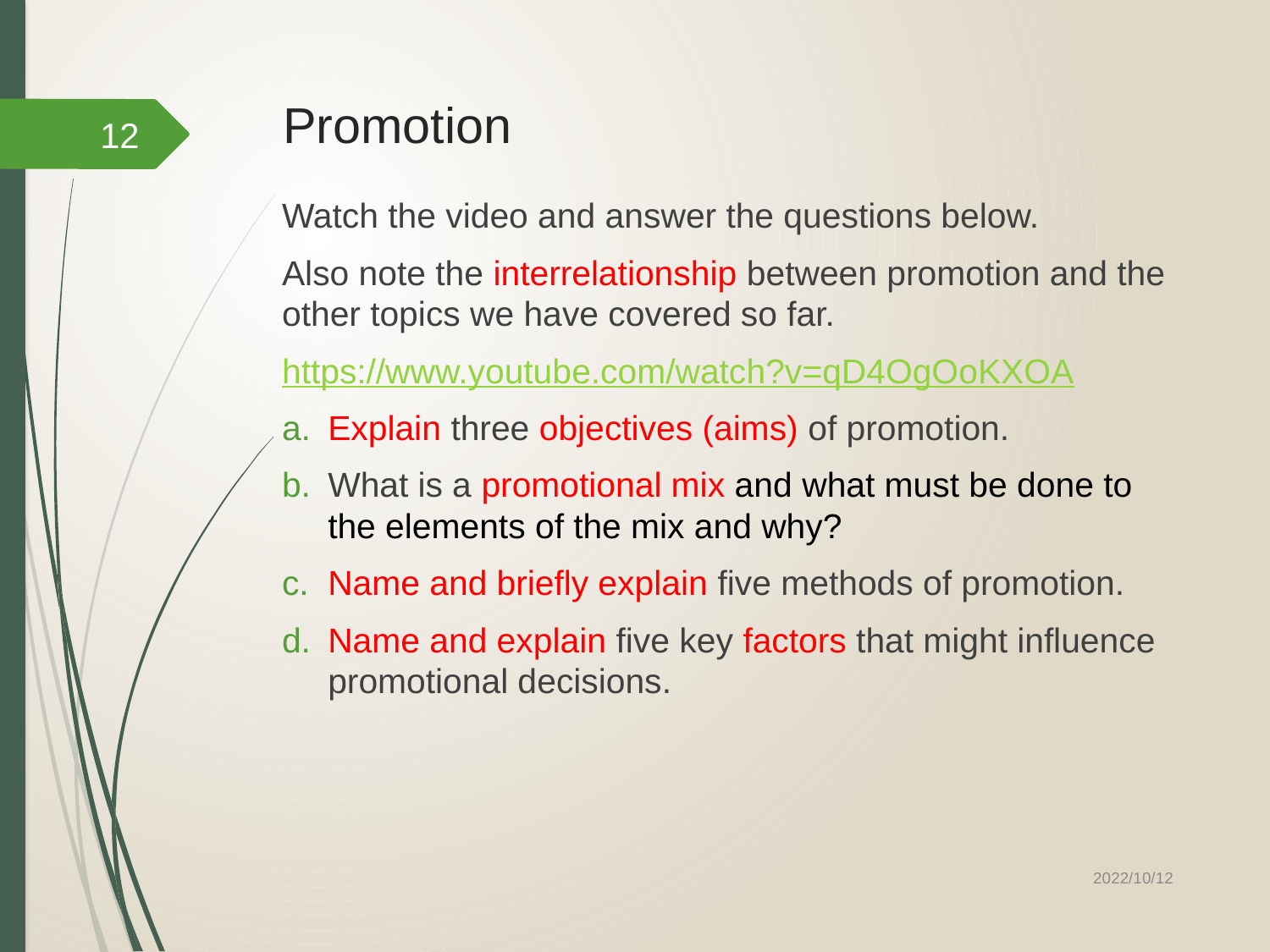

# Promotion
12
Watch the video and answer the questions below.
Also note the interrelationship between promotion and the other topics we have covered so far.
https://www.youtube.com/watch?v=qD4OgOoKXOA
Explain three objectives (aims) of promotion.
What is a promotional mix and what must be done to the elements of the mix and why?
Name and briefly explain five methods of promotion.
Name and explain five key factors that might influence promotional decisions.

2022/10/12